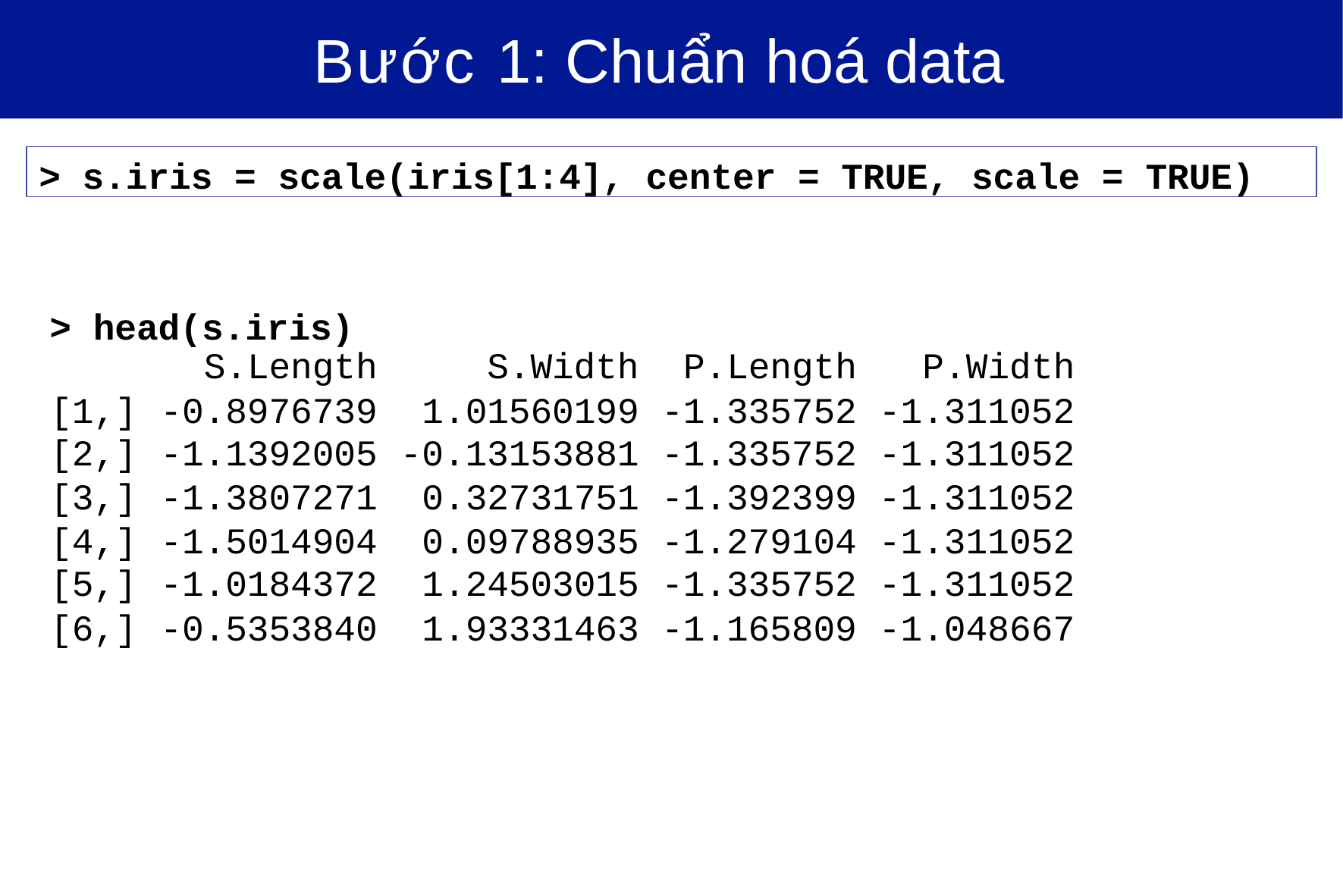

# Bước 1: Chuẩn hoá data
> s.iris = scale(iris[1:4], center = TRUE, scale = TRUE)
> head(s.iris)
|  | S.Length | S.Width | P.Length | P.Width |
| --- | --- | --- | --- | --- |
| [1,] | -0.8976739 | 1.01560199 | -1.335752 | -1.311052 |
| [2,] | -1.1392005 | -0.13153881 | -1.335752 | -1.311052 |
| [3,] | -1.3807271 | 0.32731751 | -1.392399 | -1.311052 |
| [4,] | -1.5014904 | 0.09788935 | -1.279104 | -1.311052 |
| [5,] | -1.0184372 | 1.24503015 | -1.335752 | -1.311052 |
| [6,] | -0.5353840 | 1.93331463 | -1.165809 | -1.048667 |